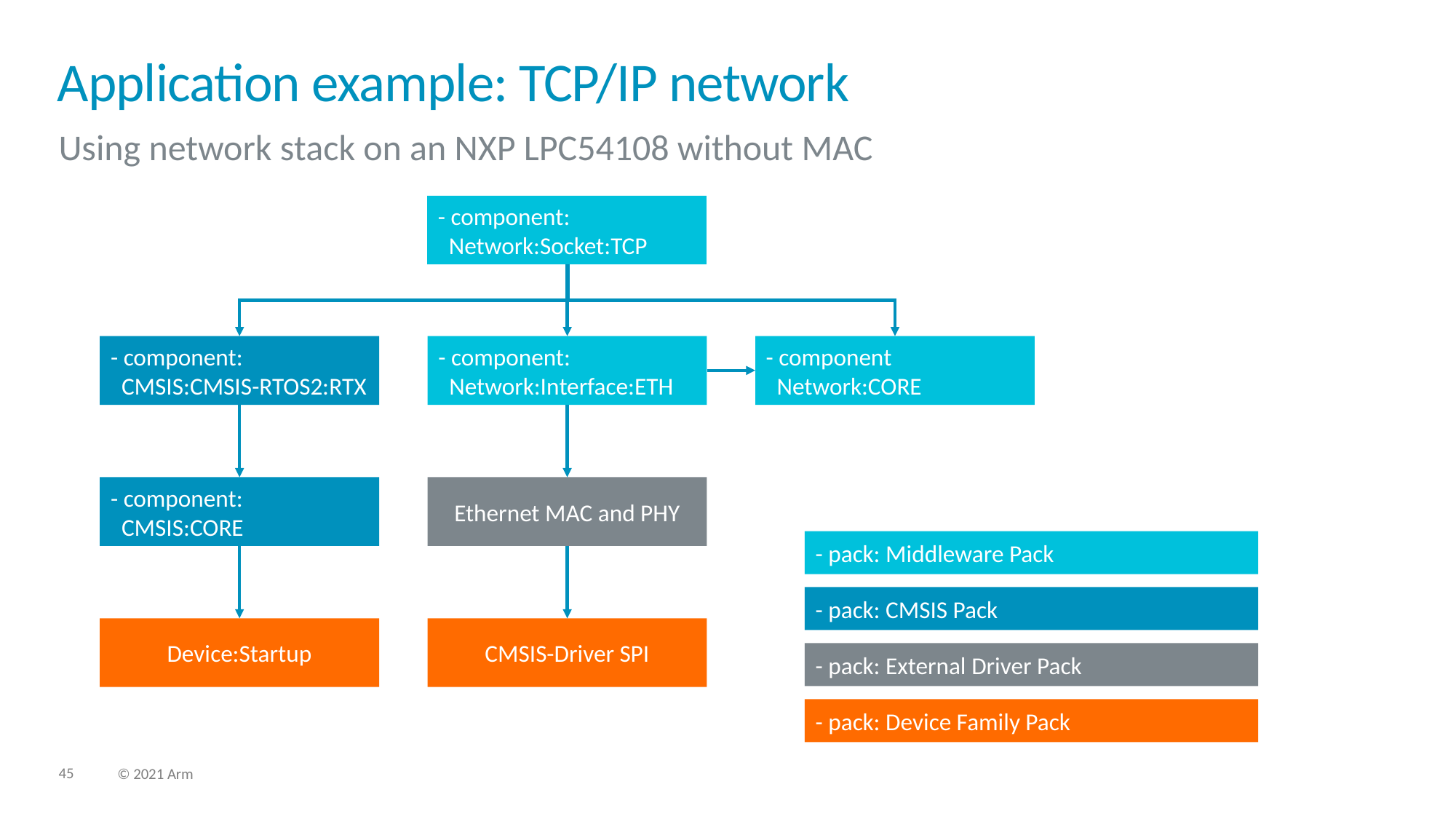

# Application example: TCP/IP network
Using network stack on an NXP LPC54108 without MAC
- component:
  Network:Socket:TCP
- component:
  CMSIS:CMSIS-RTOS2:RTX
- component:
  Network:Interface:ETH
- component
  Network:CORE
- component:
  CMSIS:CORE
Ethernet MAC and PHY
- pack: Middleware Pack
- pack: CMSIS Pack
Device:Startup
CMSIS-Driver SPI
- pack: External Driver Pack
- pack: Device Family Pack